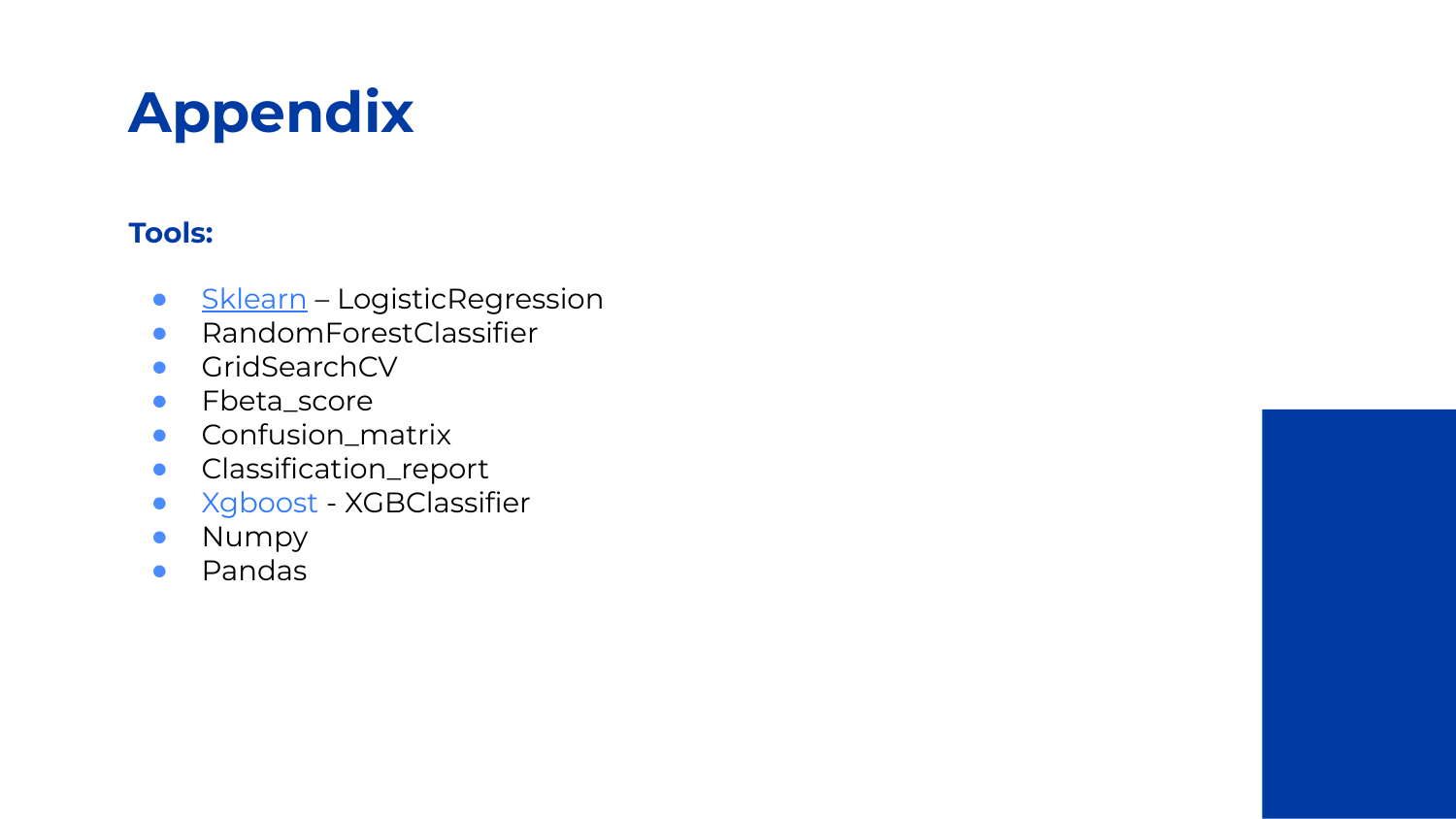

# Appendix
Tools:
Sklearn – LogisticRegression
RandomForestClassifier
GridSearchCV
Fbeta_score
Confusion_matrix
Classification_report
Xgboost - XGBClassifier
Numpy
Pandas